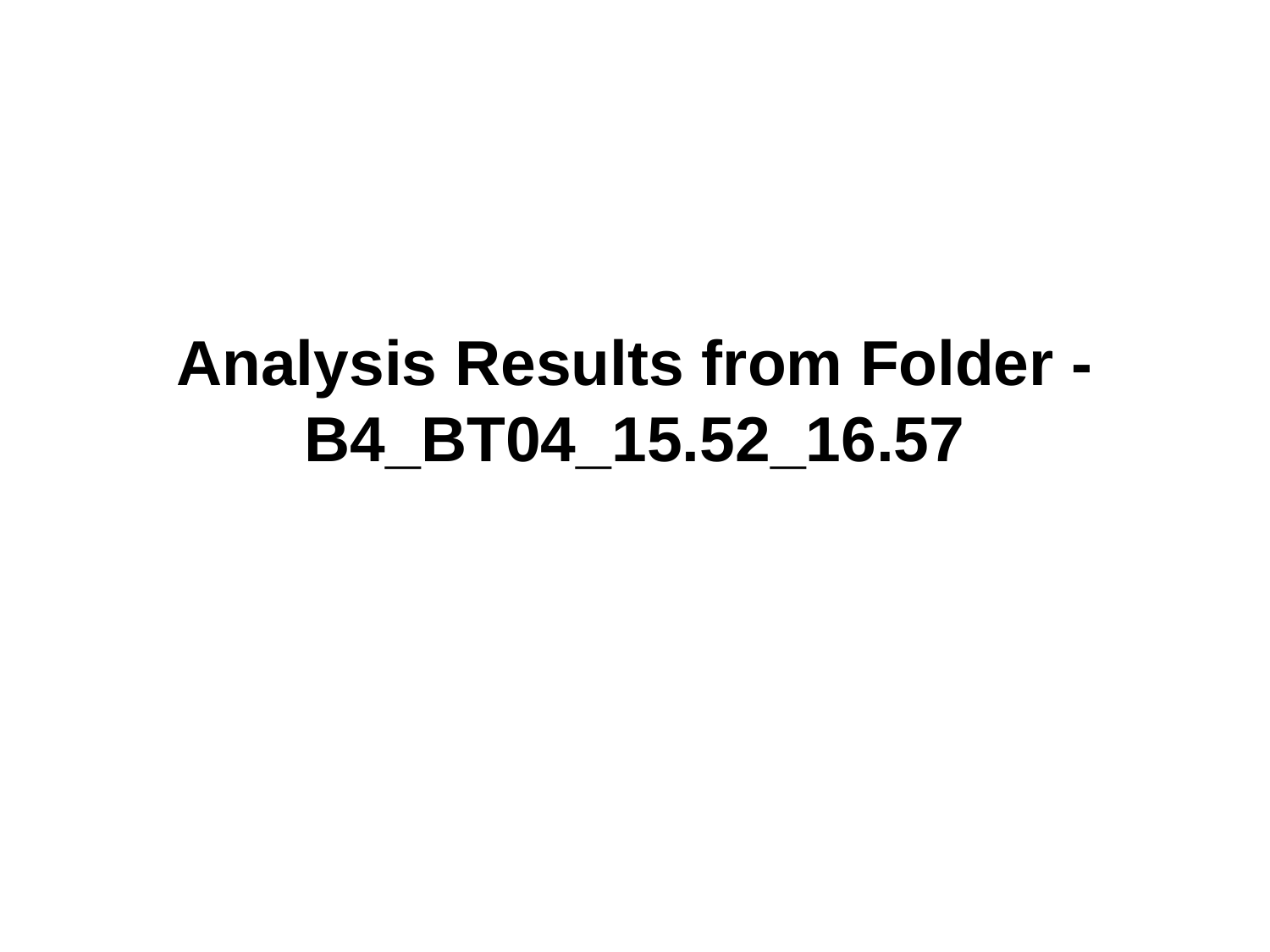

# Analysis Results from Folder - B4_BT04_15.52_16.57